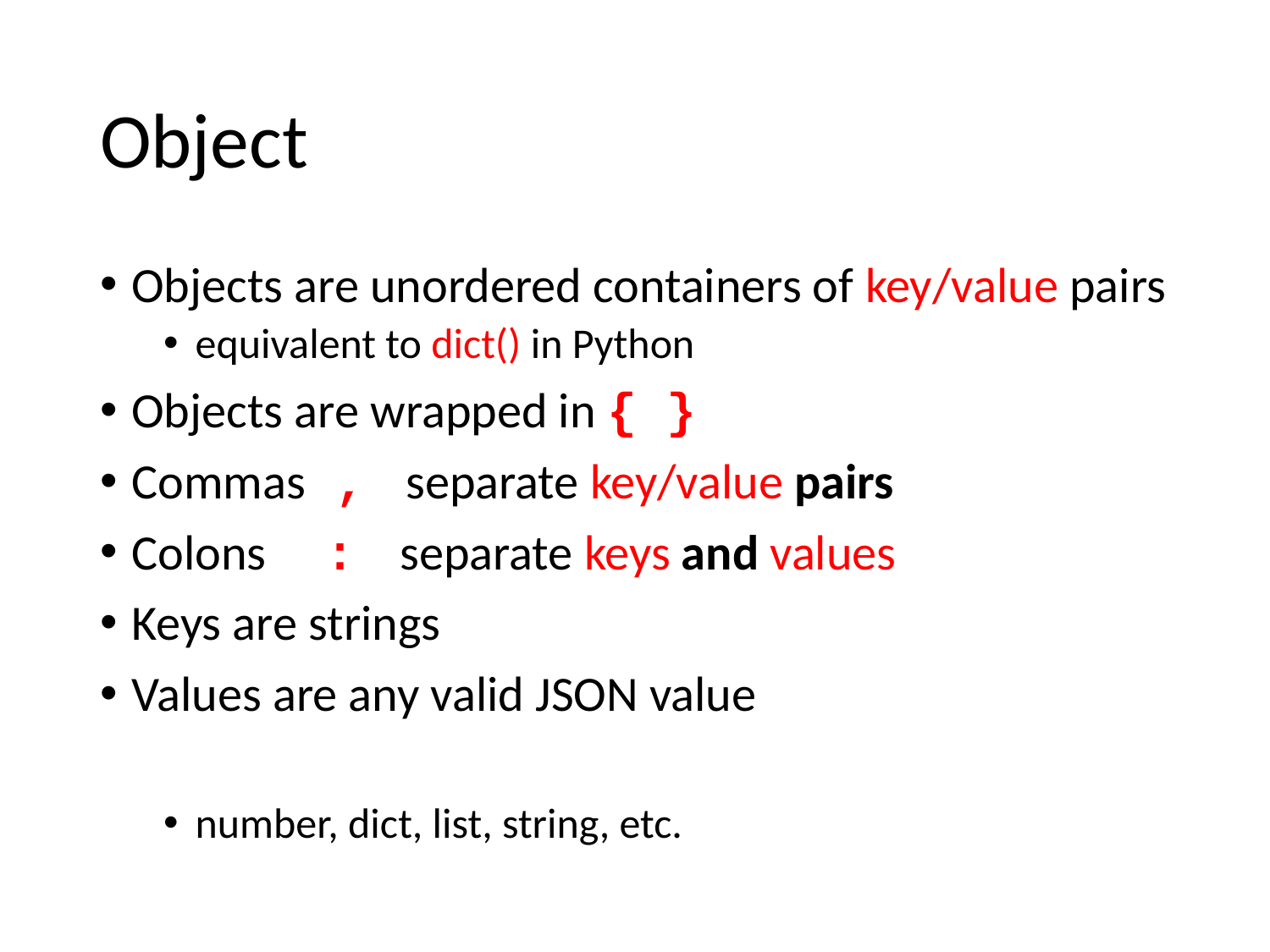

# Object
Objects are unordered containers of key/value pairs
equivalent to dict() in Python
Objects are wrapped in { }
Commas ,  separate key/value pairs
Colons  :    separate keys and values
Keys are strings
Values are any valid JSON value

number, dict, list, string, etc.